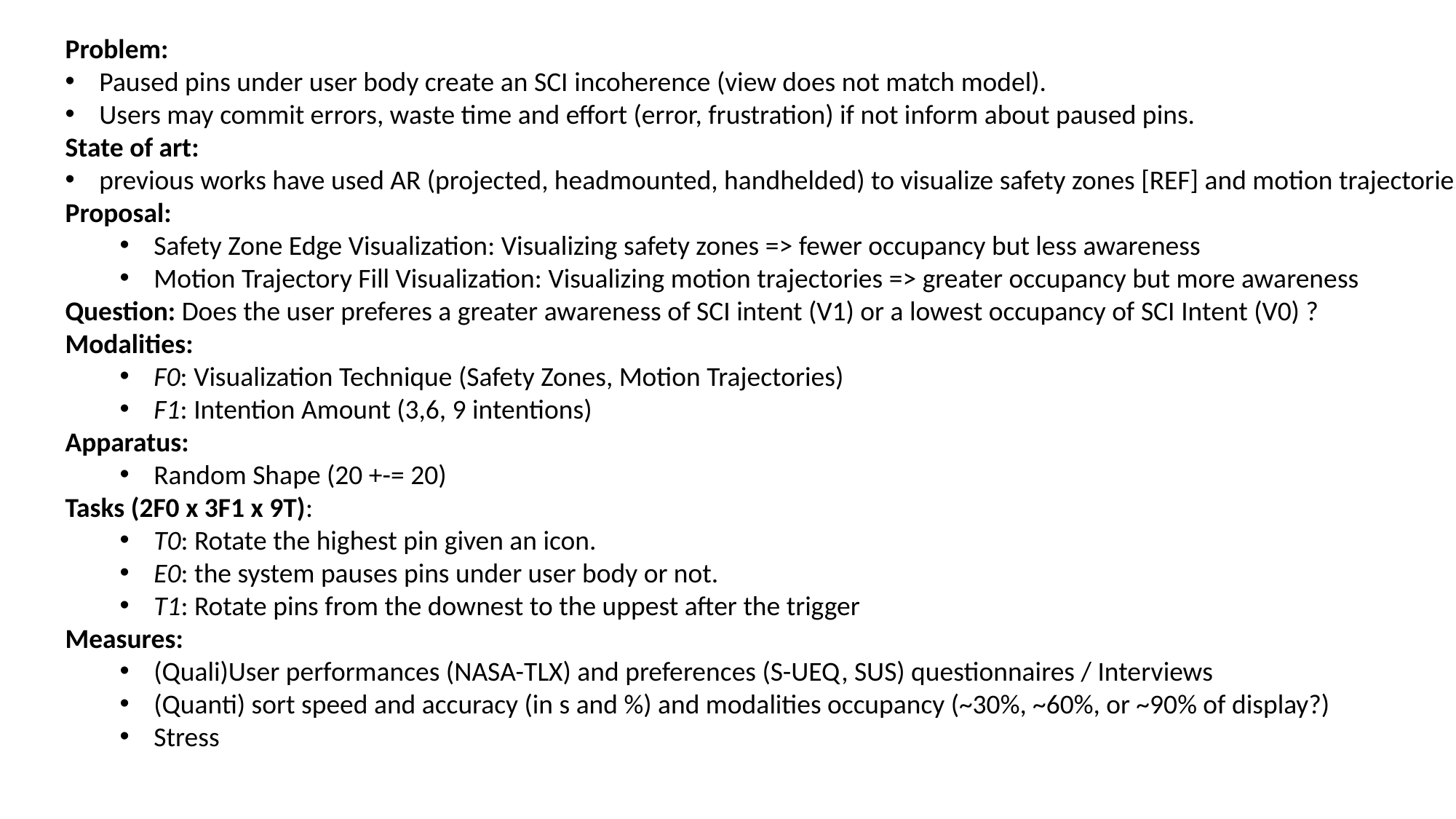

+15cm

+1cm
+14cm
+13cm
+12cm
+11cm
+10cm
+9cm
+8cm
+7cm
+6cm
+5cm
+4cm
+3cm
+2cm
Problem:
Paused pins under user body create an SCI incoherence (view does not match model).
Users may commit errors, waste time and effort (error, frustration) if not inform about paused pins.
State of art:
previous works have used AR (projected, headmounted, handhelded) to visualize safety zones [REF] and motion trajectories [REF].
Proposal:
Safety Zone Edge Visualization: Visualizing safety zones => fewer occupancy but less awareness
Motion Trajectory Fill Visualization: Visualizing motion trajectories => greater occupancy but more awareness
Question: Does the user preferes a greater awareness of SCI intent (V1) or a lowest occupancy of SCI Intent (V0) ?
Modalities:
F0: Visualization Technique (Safety Zones, Motion Trajectories)
F1: Intention Amount (3,6, 9 intentions)
Apparatus:
Random Shape (20 +-= 20)
Tasks (2F0 x 3F1 x 9T):
T0: Rotate the highest pin given an icon.
E0: the system pauses pins under user body or not.
T1: Rotate pins from the downest to the uppest after the trigger
Measures:
(Quali)User performances (NASA-TLX) and preferences (S-UEQ, SUS) questionnaires / Interviews
(Quanti) sort speed and accuracy (in s and %) and modalities occupancy (~30%, ~60%, or ~90% of display?)
Stress